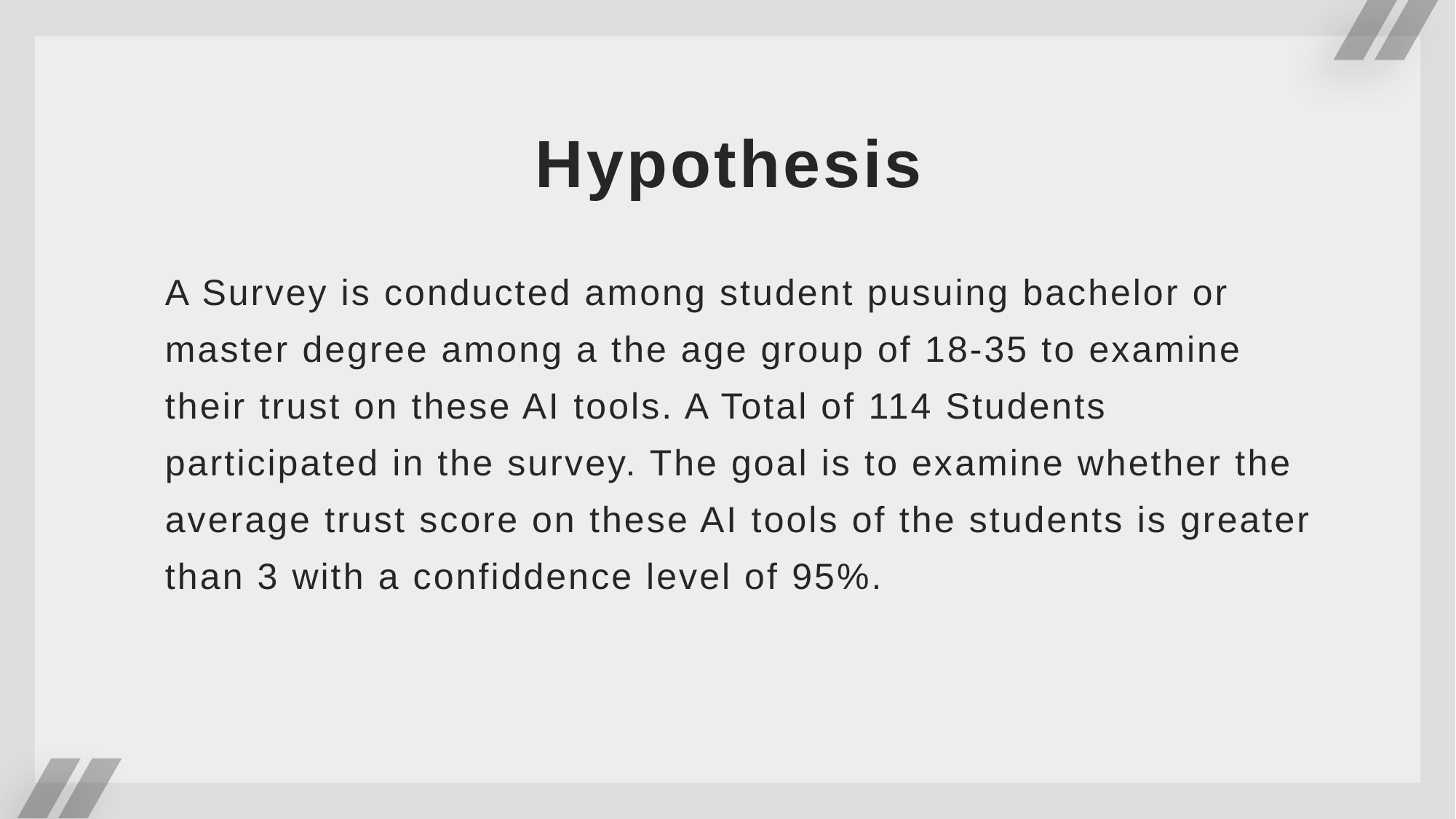

# Hypothesis
A Survey is conducted among student pusuing bachelor or master degree among a the age group of 18-35 to examine their trust on these AI tools. A Total of 114 Students participated in the survey. The goal is to examine whether the average trust score on these AI tools of the students is greater than 3 with a confiddence level of 95%.